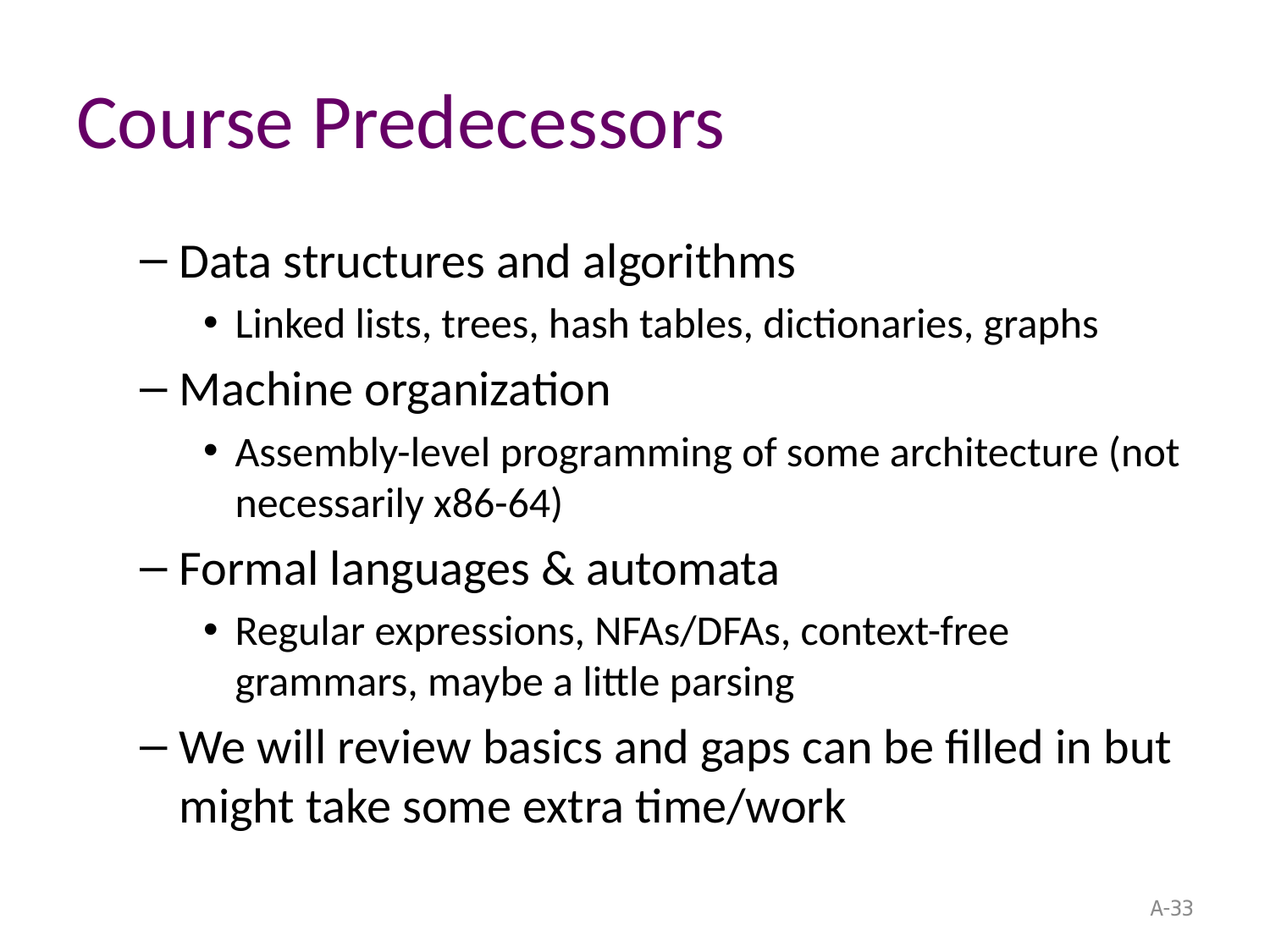

# Course Predecessors
Data structures and algorithms
Linked lists, trees, hash tables, dictionaries, graphs
Machine organization
Assembly-level programming of some architecture (not necessarily x86-64)
Formal languages & automata
Regular expressions, NFAs/DFAs, context-free grammars, maybe a little parsing
We will review basics and gaps can be filled in but might take some extra time/work
A-33